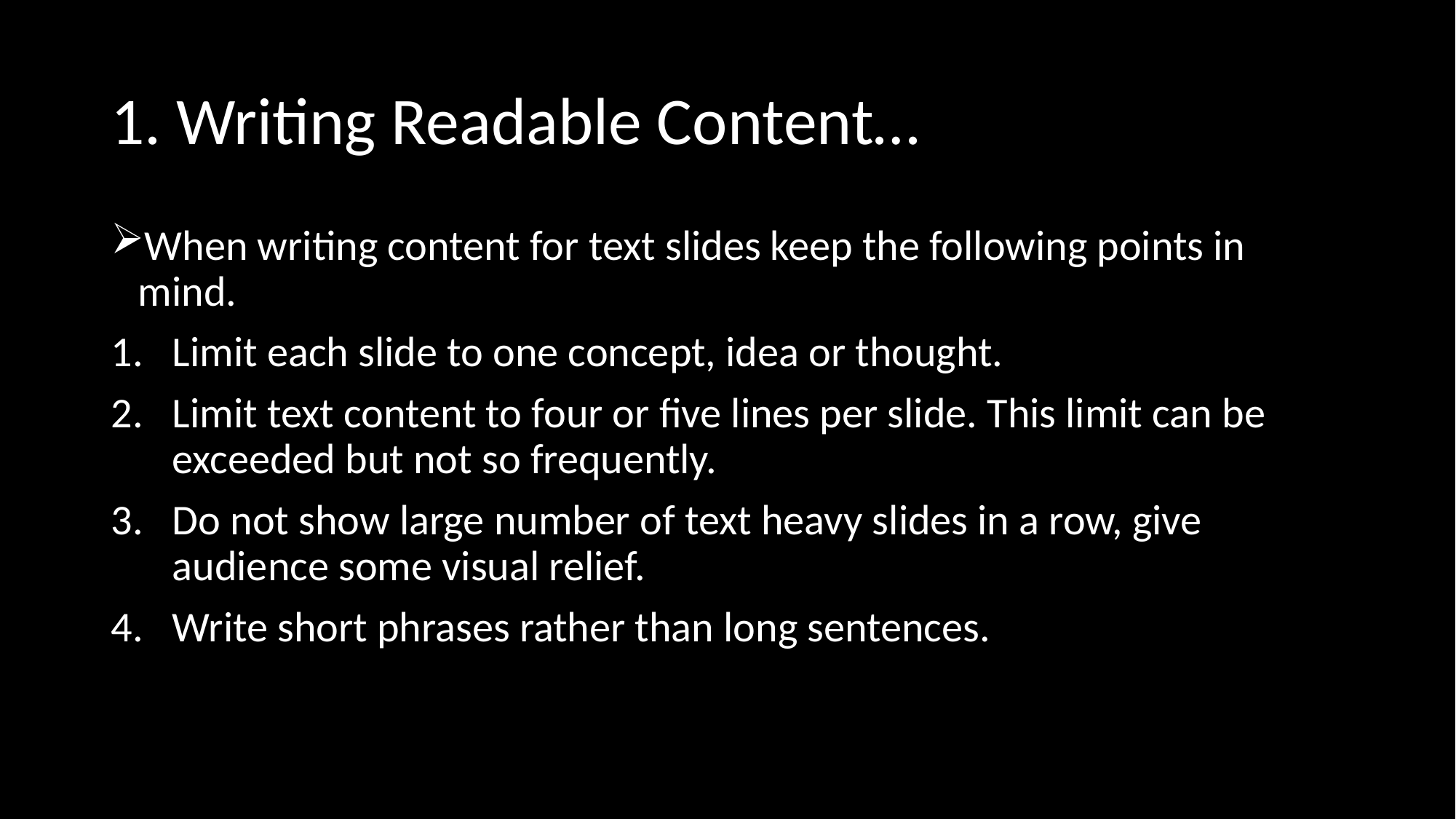

# 1. Writing Readable Content…
When writing content for text slides keep the following points in mind.
Limit each slide to one concept, idea or thought.
Limit text content to four or five lines per slide. This limit can be exceeded but not so frequently.
Do not show large number of text heavy slides in a row, give audience some visual relief.
Write short phrases rather than long sentences.